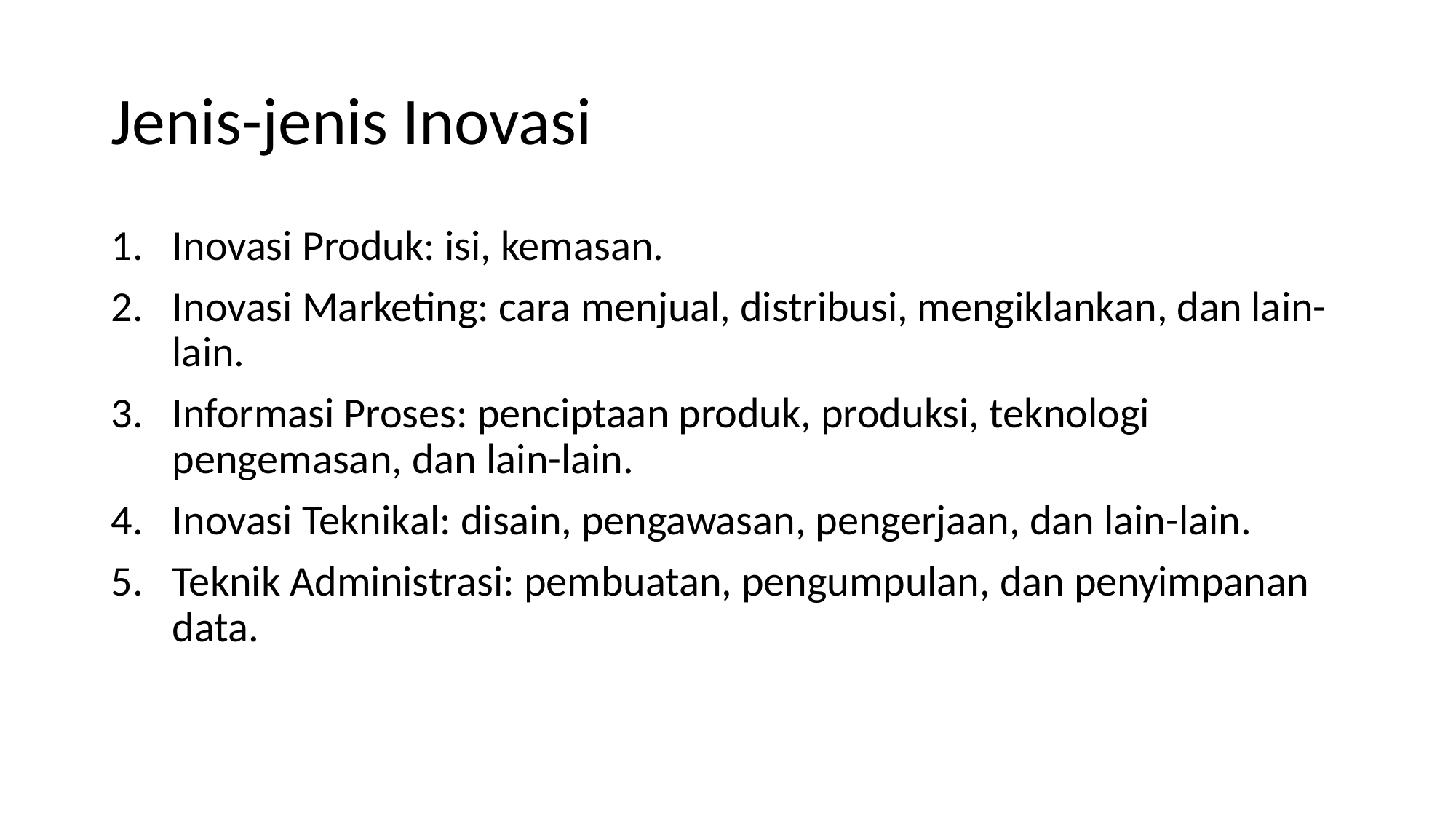

# Jenis-jenis Inovasi
Inovasi Produk: isi, kemasan.
Inovasi Marketing: cara menjual, distribusi, mengiklankan, dan lain-lain.
Informasi Proses: penciptaan produk, produksi, teknologi pengemasan, dan lain-lain.
Inovasi Teknikal: disain, pengawasan, pengerjaan, dan lain-lain.
Teknik Administrasi: pembuatan, pengumpulan, dan penyimpanan data.